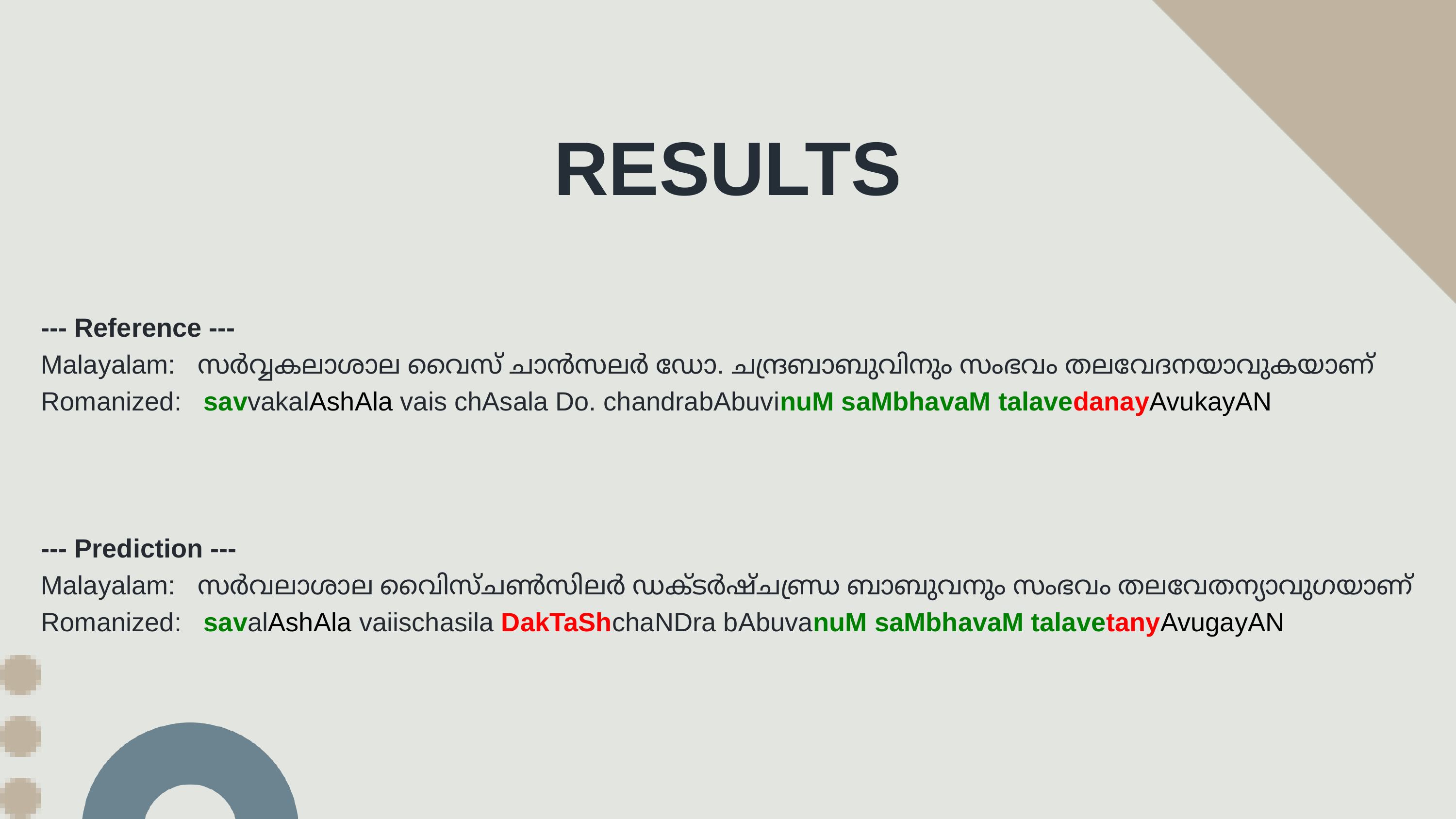

RESULTS
--- Reference ---
Malayalam:   സർവ്വകലാശാല വൈസ് ചാൻസലർ ഡോ. ചന്ദ്രബാബുവിനും സംഭവം തലവേദനയാവുകയാണ്
Romanized:   savvakalAshAla vais chAsala Do. chandrabAbuvinuM saMbhavaM talavedanayAvukayAN

--- Prediction ---
Malayalam:   സർവലാശാല വൈിസ്ചൺസിലർ ഡക്ടർഷ്ചണ്ഡ്ര ബാബുവനും സംഭവം തലവേതന്യാവുഗയാണ്
Romanized:   savalAshAla vaiischasila DakTaShchaNDra bAbuvanuM saMbhavaM talavetanyAvugayAN